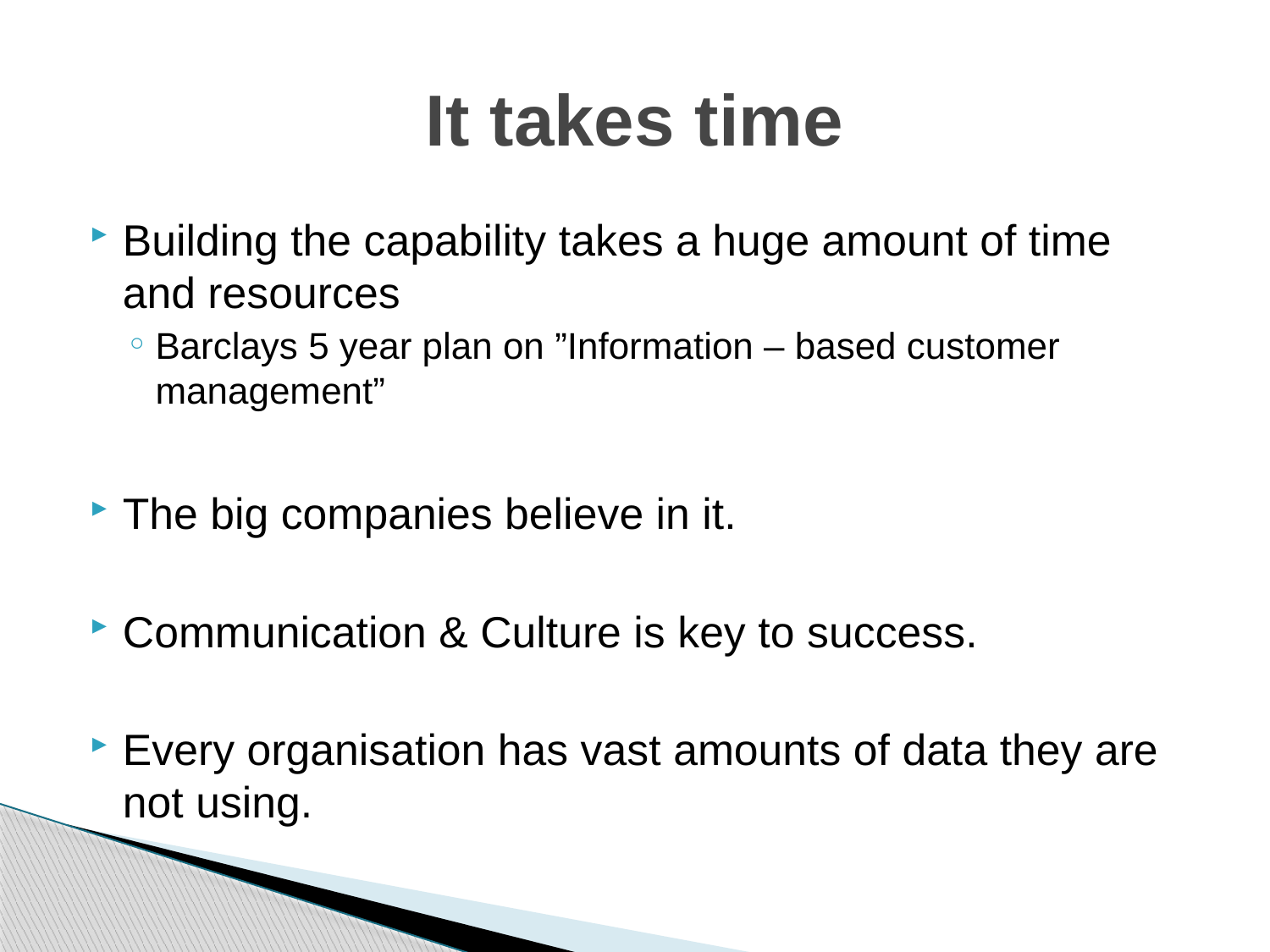

# It takes time
Building the capability takes a huge amount of time and resources
Barclays 5 year plan on ”Information – based customer management”

The big companies believe in it.

Communication & Culture is key to success.

Every organisation has vast amounts of data they are not using.